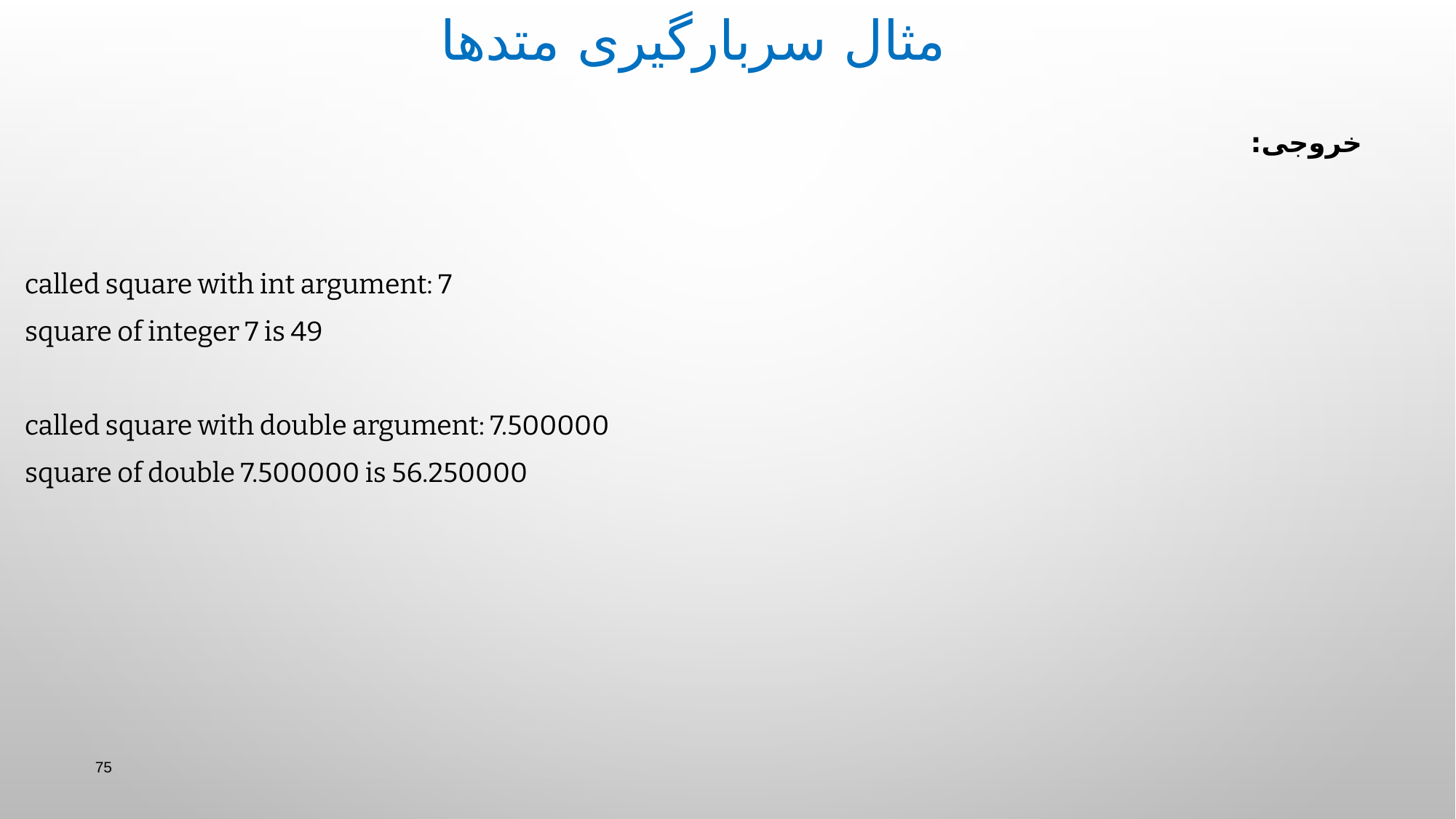

مثال سربارگیری متدها
خروجی:

called square with int argument: 7
square of integer 7 is 49

called square with double argument: 7.500000
square of double 7.500000 is 56.250000

75